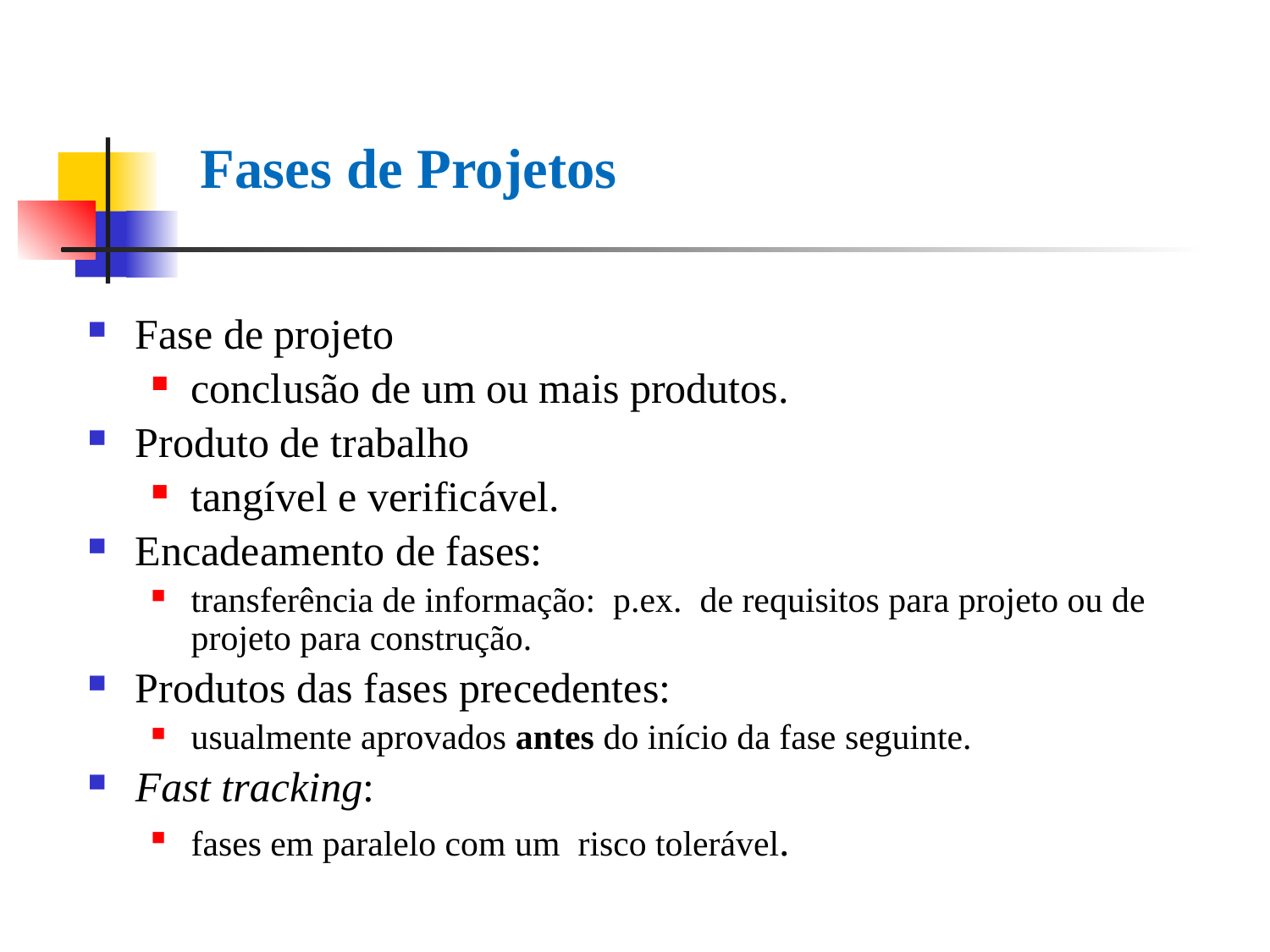

# Fases de Projetos
Fase de projeto
conclusão de um ou mais produtos.
Produto de trabalho
tangível e verificável.
Encadeamento de fases:
transferência de informação:  p.ex.  de requisitos para projeto ou de projeto para construção.
Produtos das fases precedentes:
usualmente aprovados antes do início da fase seguinte.
Fast tracking:
fases em paralelo com um  risco tolerável.